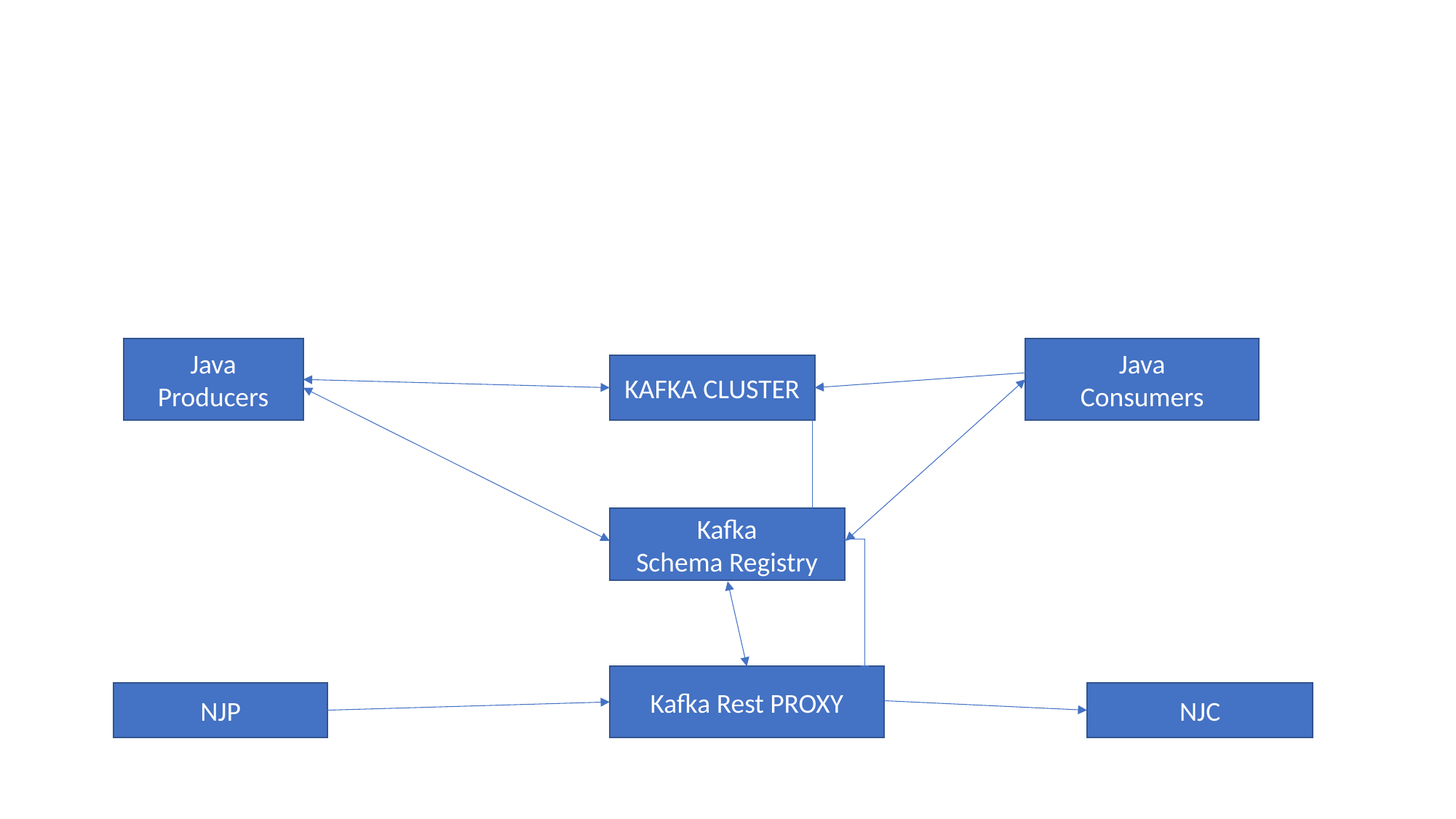

#

Java
Producers
Java
Consumers
KAFKA CLUSTER
Kafka
Schema Registry
Kafka Rest PROXY
NJP
NJC